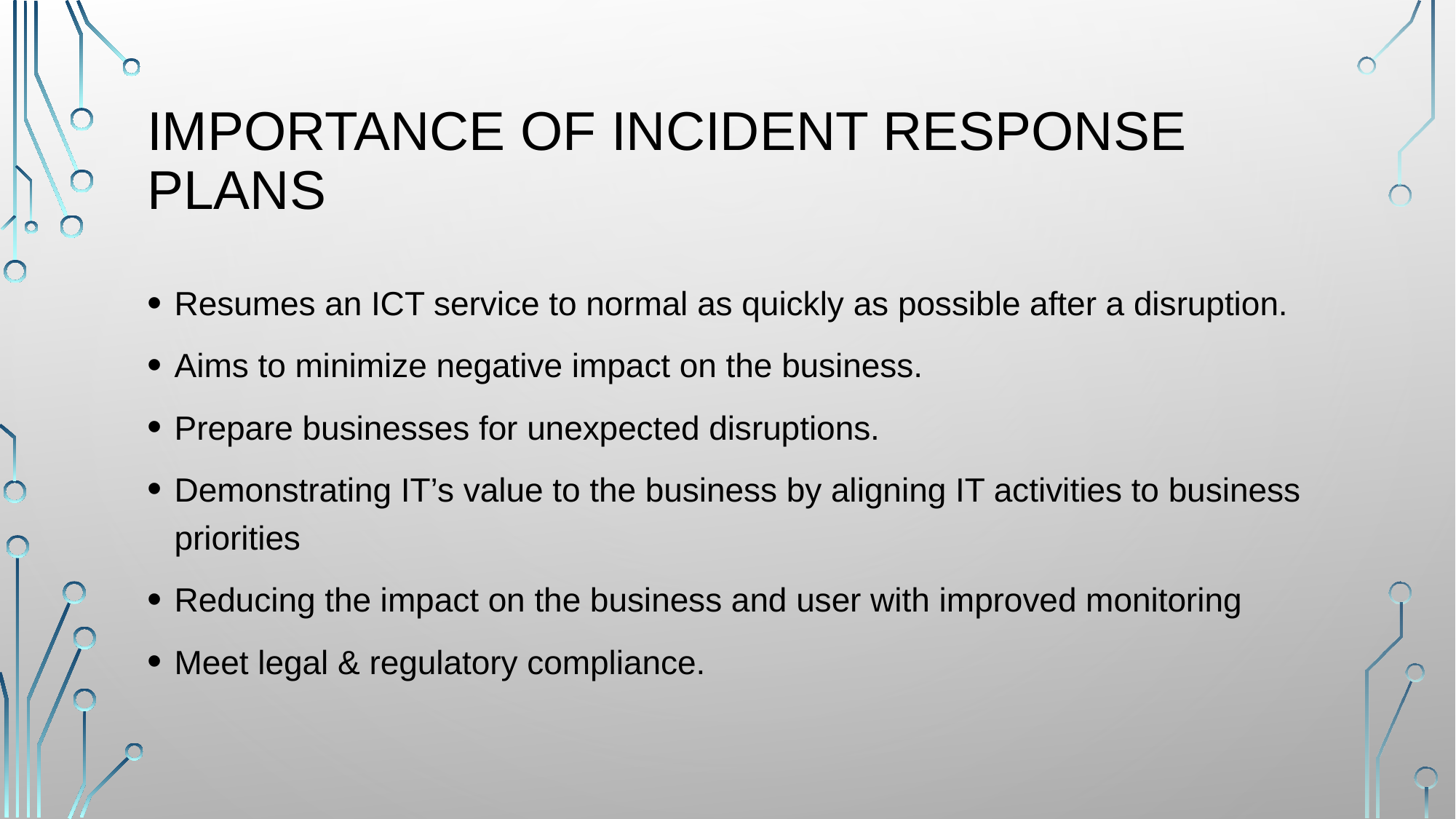

# Importance of Incident Response plans
Resumes an ICT service to normal as quickly as possible after a disruption.
Aims to minimize negative impact on the business.
Prepare businesses for unexpected disruptions.
Demonstrating IT’s value to the business by aligning IT activities to business priorities
Reducing the impact on the business and user with improved monitoring
Meet legal & regulatory compliance.